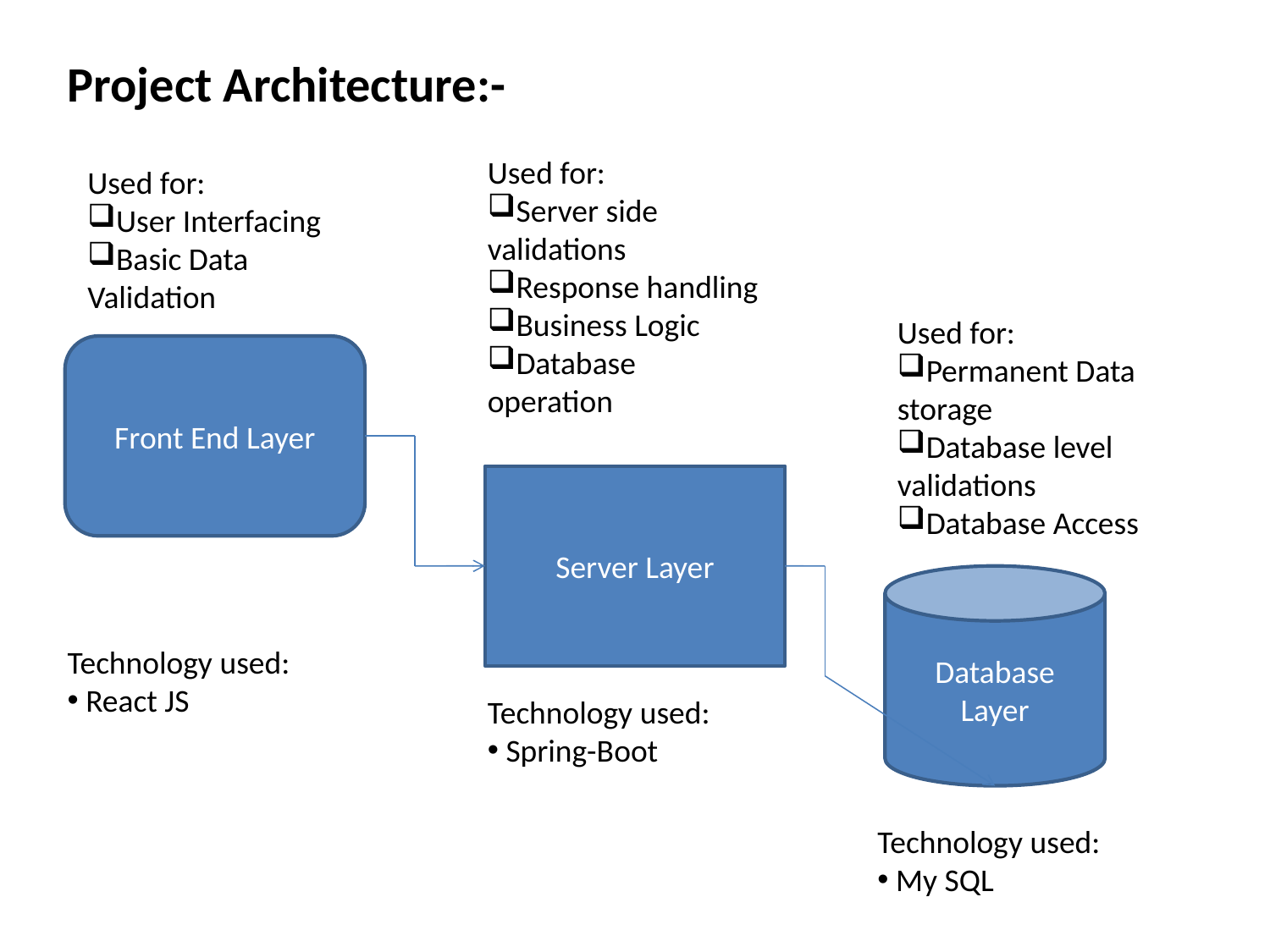

Project Architecture:-
Used for:
Server side validations
Response handling
Business Logic
Database operation
Used for:
User Interfacing
Basic Data     Validation
Used for:
Permanent Data storage
Database level validations
Database Access
Front End Layer
Server Layer
Database Layer
Technology used:
 React JS
Technology used:
 Spring-Boot
Technology used:
 My SQL